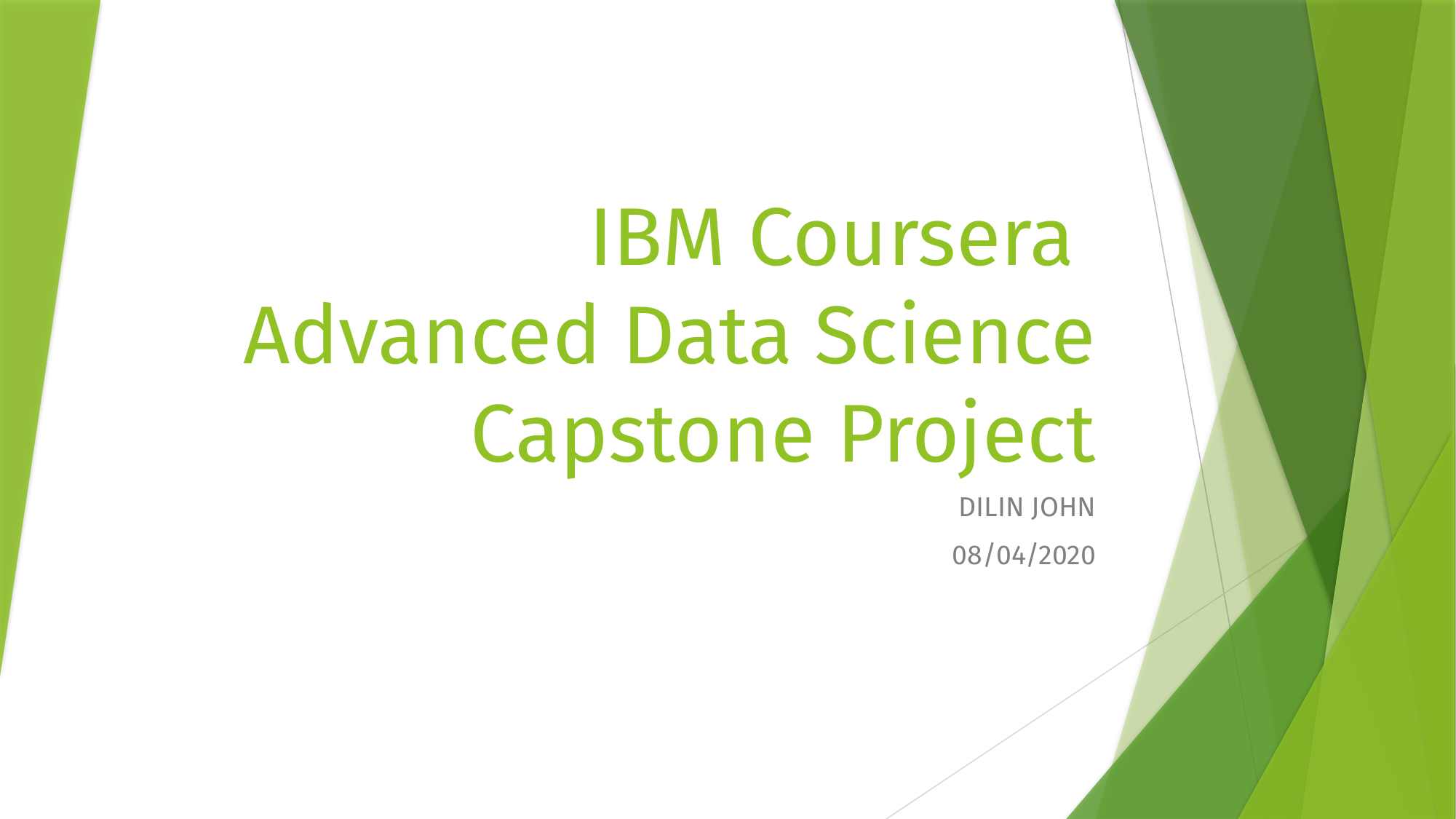

# IBM Coursera Advanced Data Science Capstone Project
DILIN JOHN
08/04/2020